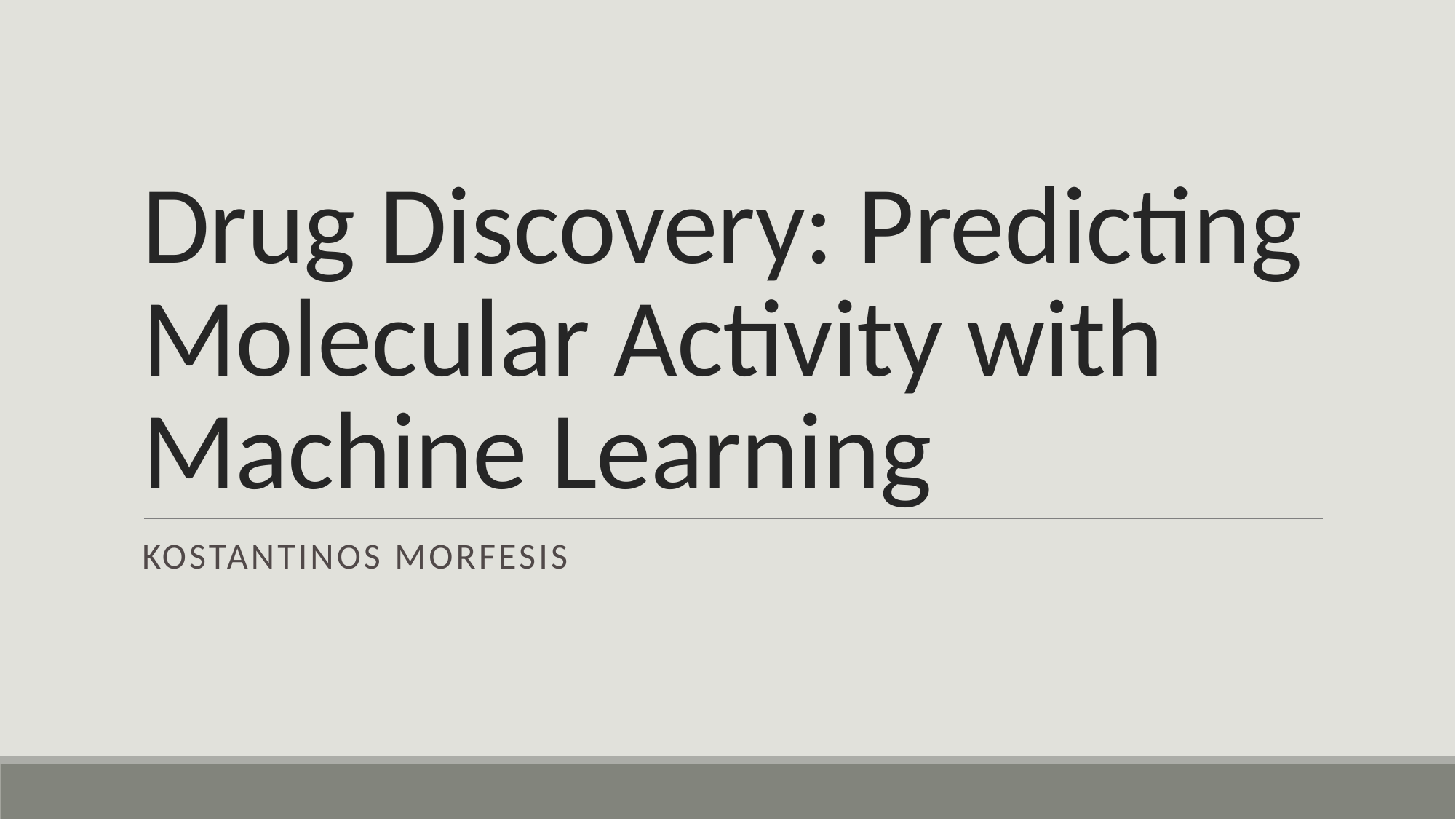

# Drug Discovery: Predicting Molecular Activity with Machine Learning
Kostantinos Morfesis